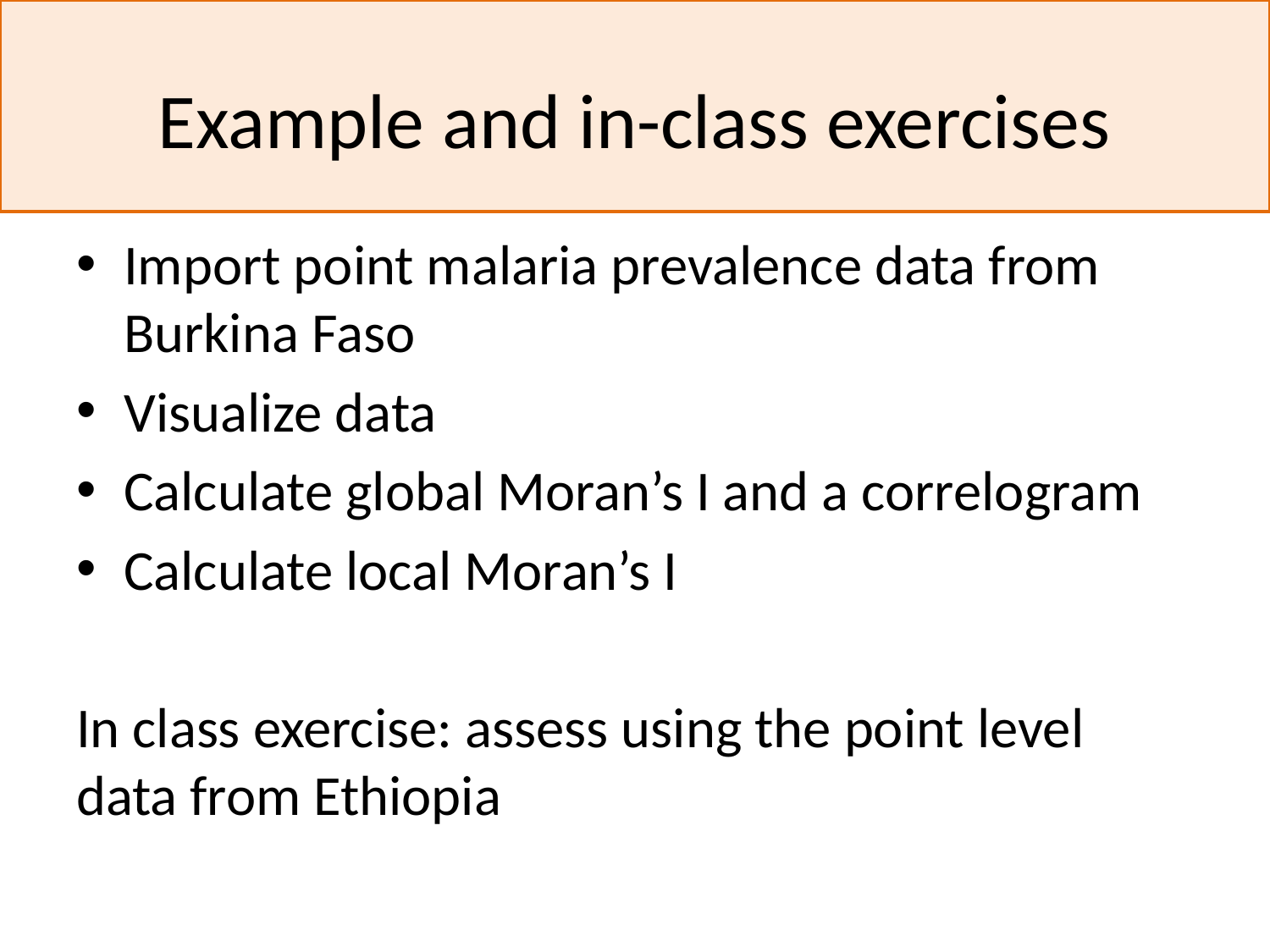

# Example and in-class exercises
Import point malaria prevalence data from Burkina Faso
Visualize data
Calculate global Moran’s I and a correlogram
Calculate local Moran’s I

In class exercise: assess using the point level data from Ethiopia